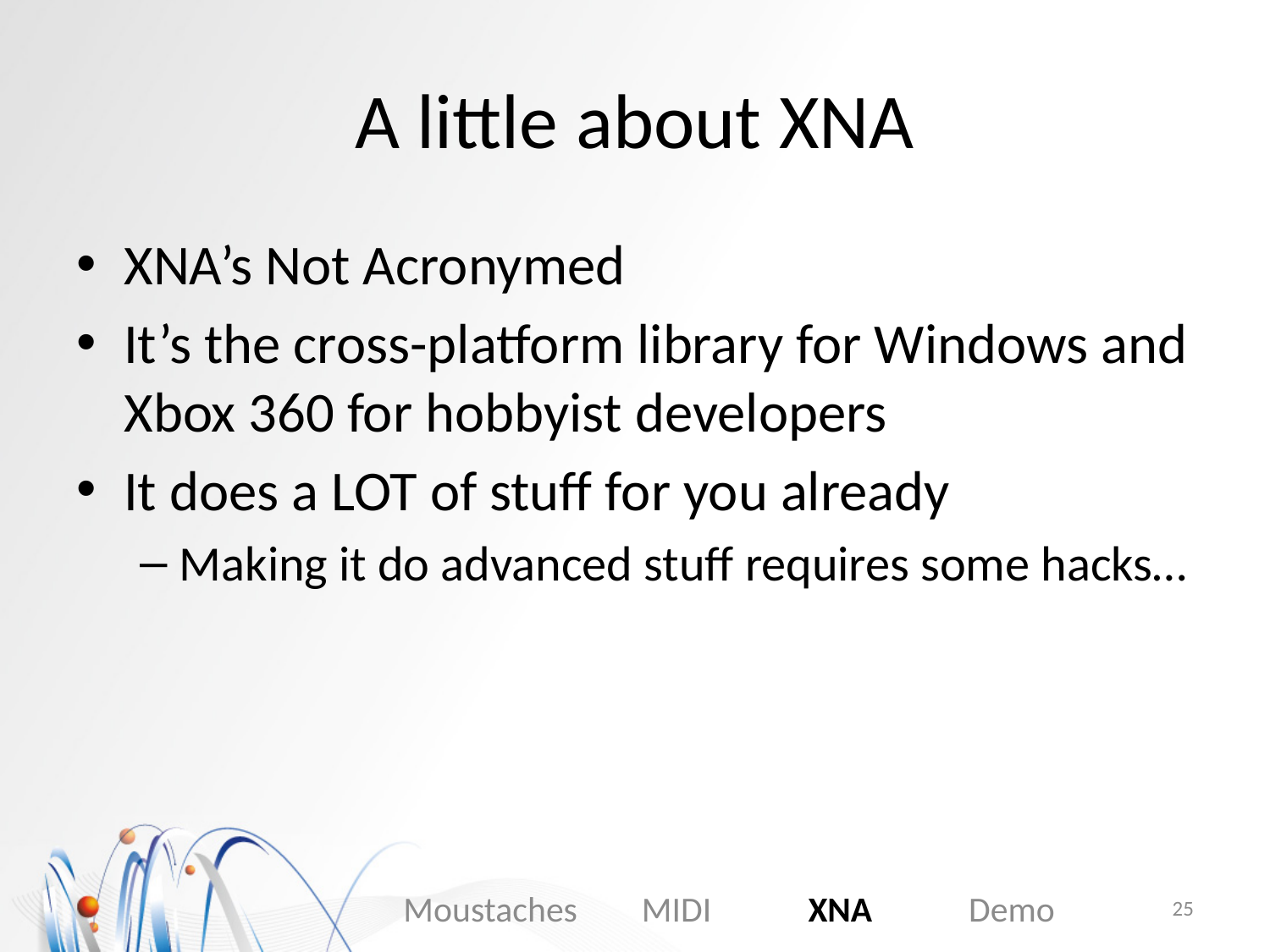

# A little about XNA
XNA’s Not Acronymed
It’s the cross-platform library for Windows and Xbox 360 for hobbyist developers
It does a LOT of stuff for you already
Making it do advanced stuff requires some hacks…

Moustaches        MIDI            XNA            Demo
25